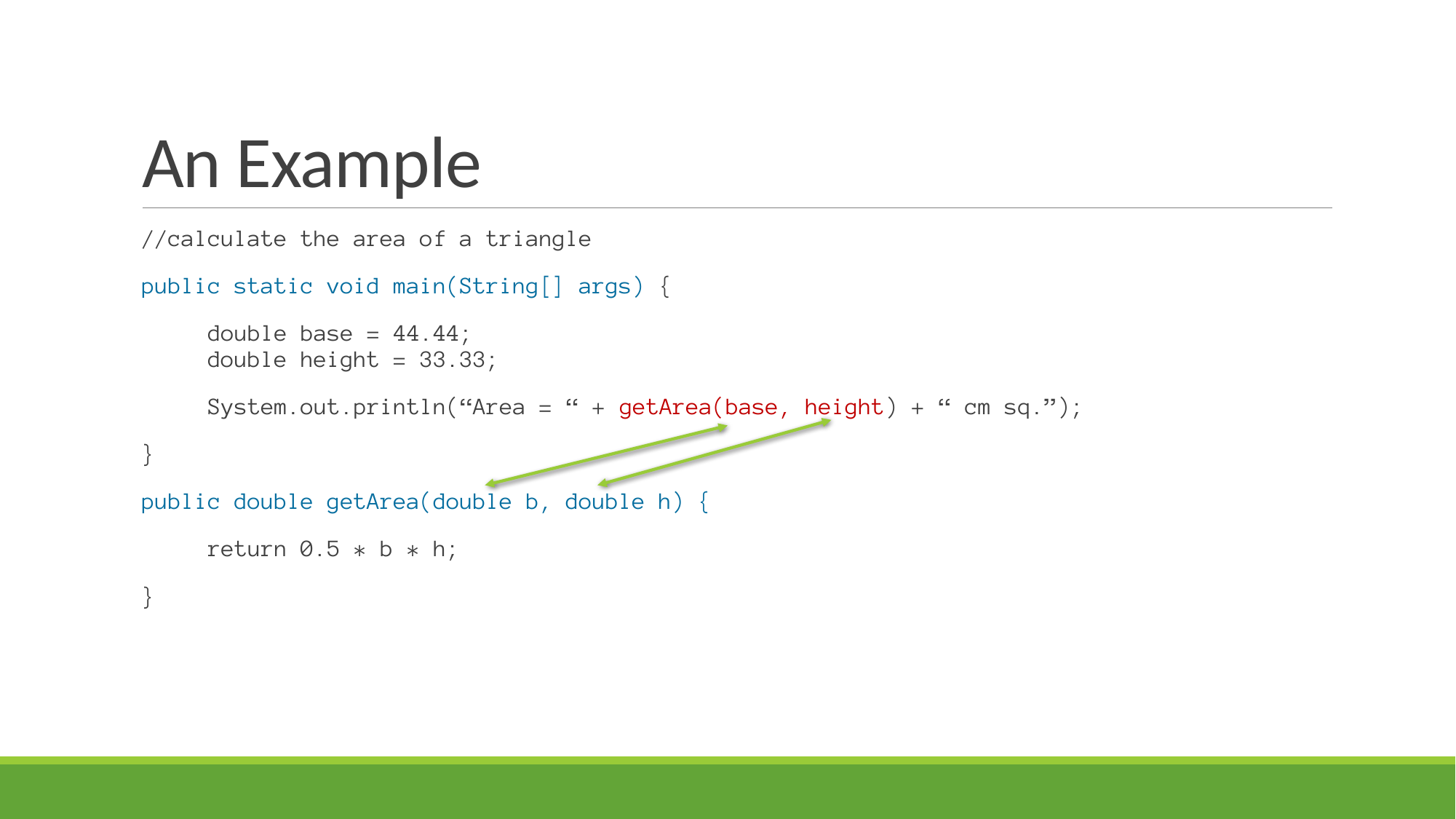

# An Example
//calculate the area of a triangle
public static void main(String[] args) {
     double base = 44.44;
     double height = 33.33;
     System.out.println(“Area = “ + getArea(base, height) + “ cm sq.”);
}
public double getArea(double b, double h) {
     return 0.5 * b * h;
}